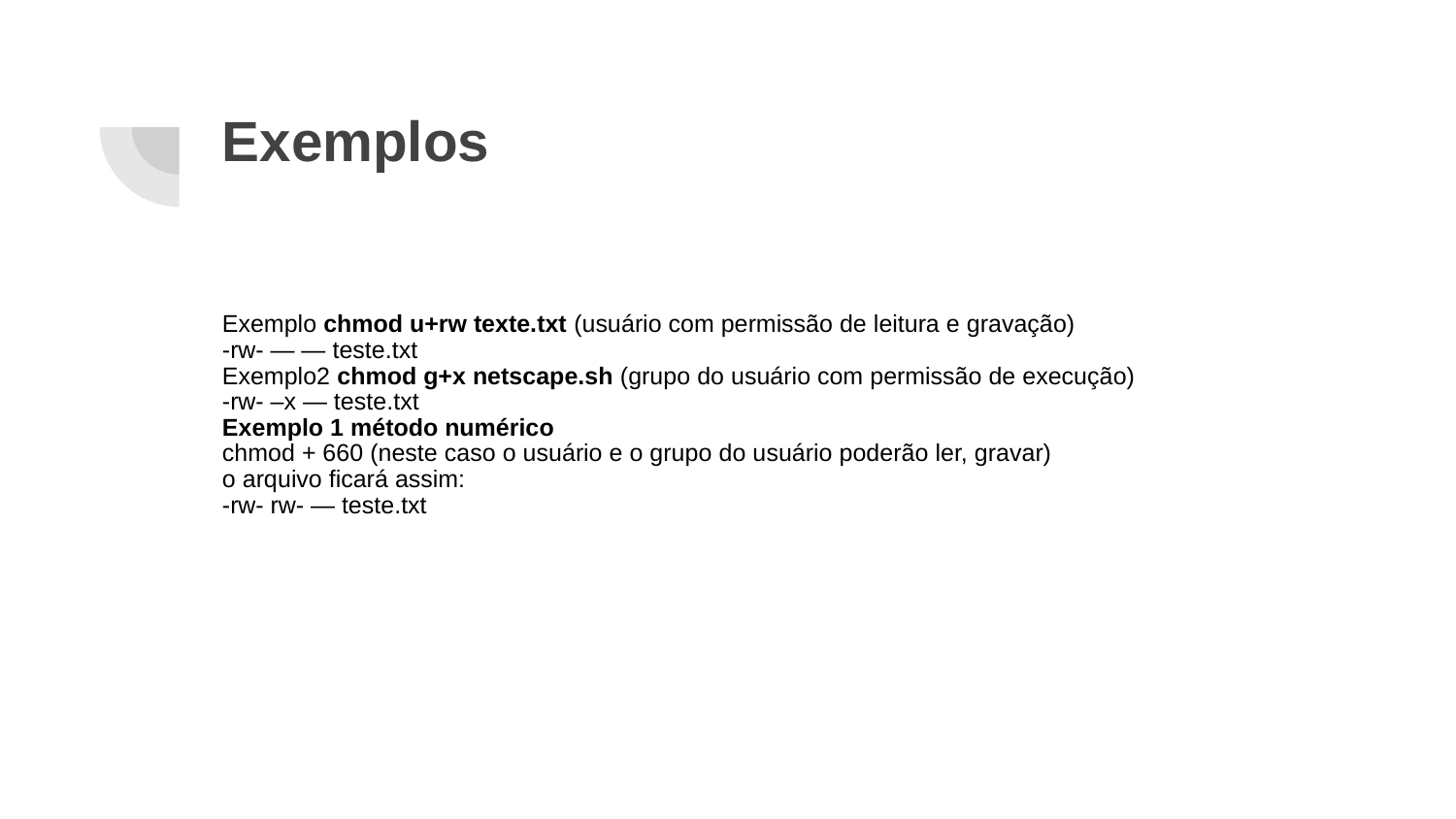

# Exemplos
Exemplo chmod u+rw texte.txt (usuário com permissão de leitura e gravação)
-rw- — — teste.txt
Exemplo2 chmod g+x netscape.sh (grupo do usuário com permissão de execução)
-rw- –x — teste.txt
Exemplo 1 método numérico
chmod + 660 (neste caso o usuário e o grupo do usuário poderão ler, gravar)
o arquivo ficará assim:
-rw- rw- — teste.txt